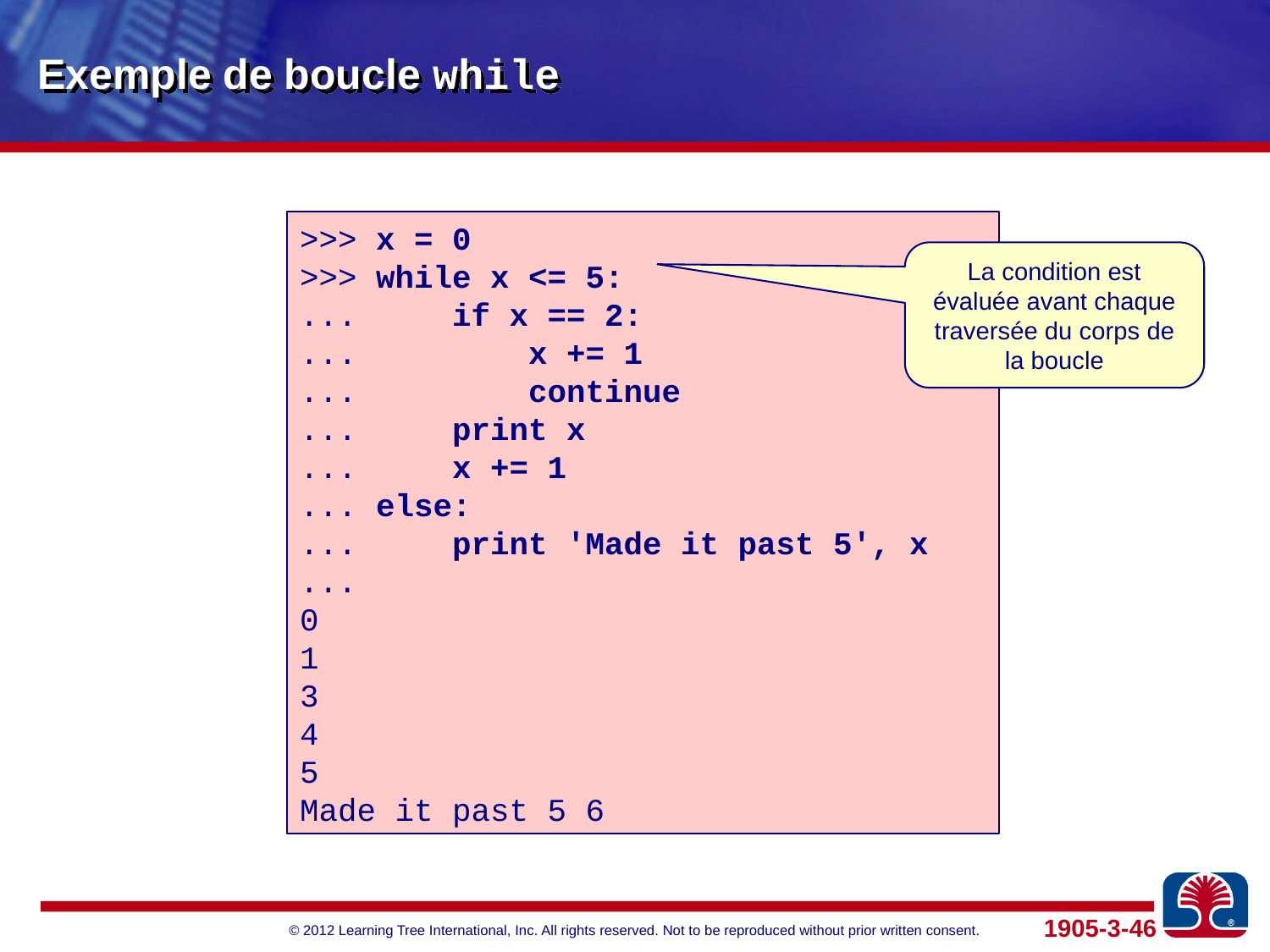

# Exemple de boucle while
>>> x = 0
>>> while x <= 5:
...     if x == 2:
...         x += 1
...         continue
...     print x
...     x += 1
... else:
...     print 'Made it past 5', x
...
0
1
3
4
5
Made it past 5 6
La condition est évaluée avant chaque traversée du corps de la boucle